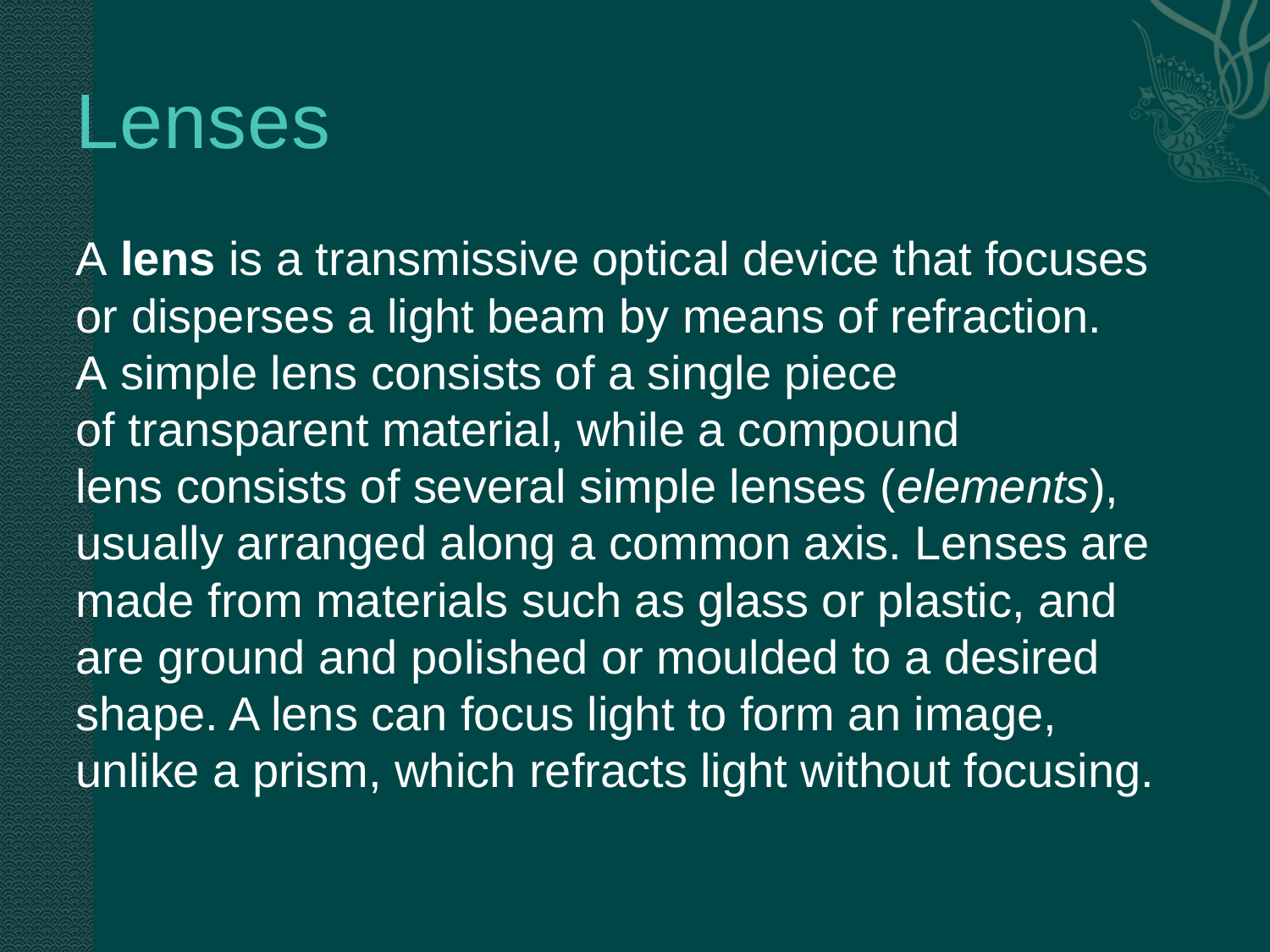

# Lenses
A lens is a transmissive optical device that focuses or disperses a light beam by means of refraction. A simple lens consists of a single piece of transparent material, while a compound lens consists of several simple lenses (elements), usually arranged along a common axis. Lenses are made from materials such as glass or plastic, and are ground and polished or moulded to a desired shape. A lens can focus light to form an image, unlike a prism, which refracts light without focusing.